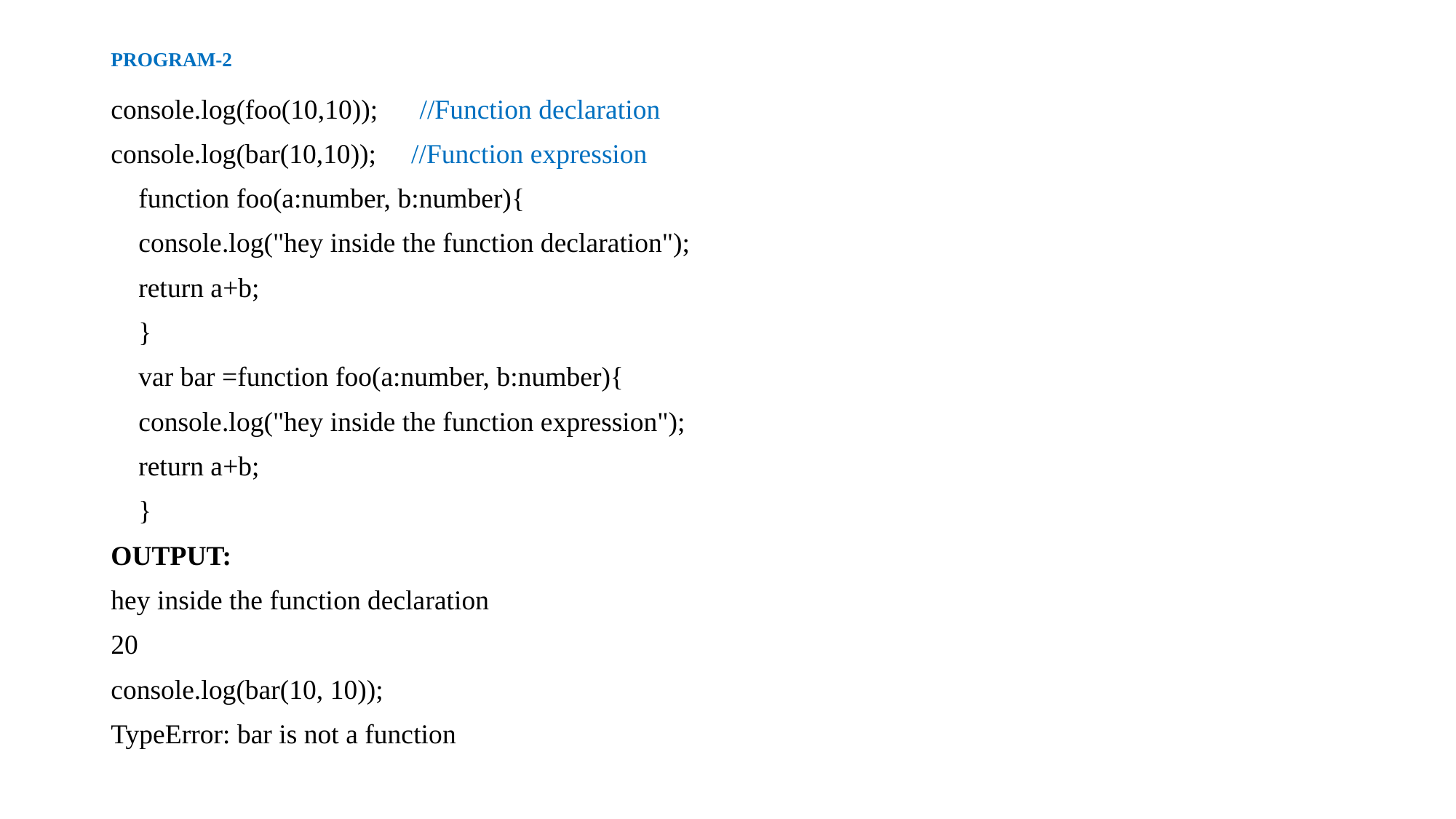

# PROGRAM-2
console.log(foo(10,10));      //Function declaration
console.log(bar(10,10));     //Function expression
    function foo(a:number, b:number){
    console.log("hey inside the function declaration");
    return a+b;
    }
    var bar =function foo(a:number, b:number){
    console.log("hey inside the function expression");
    return a+b;
    }
OUTPUT:
hey inside the function declaration
20
console.log(bar(10, 10));
TypeError: bar is not a function